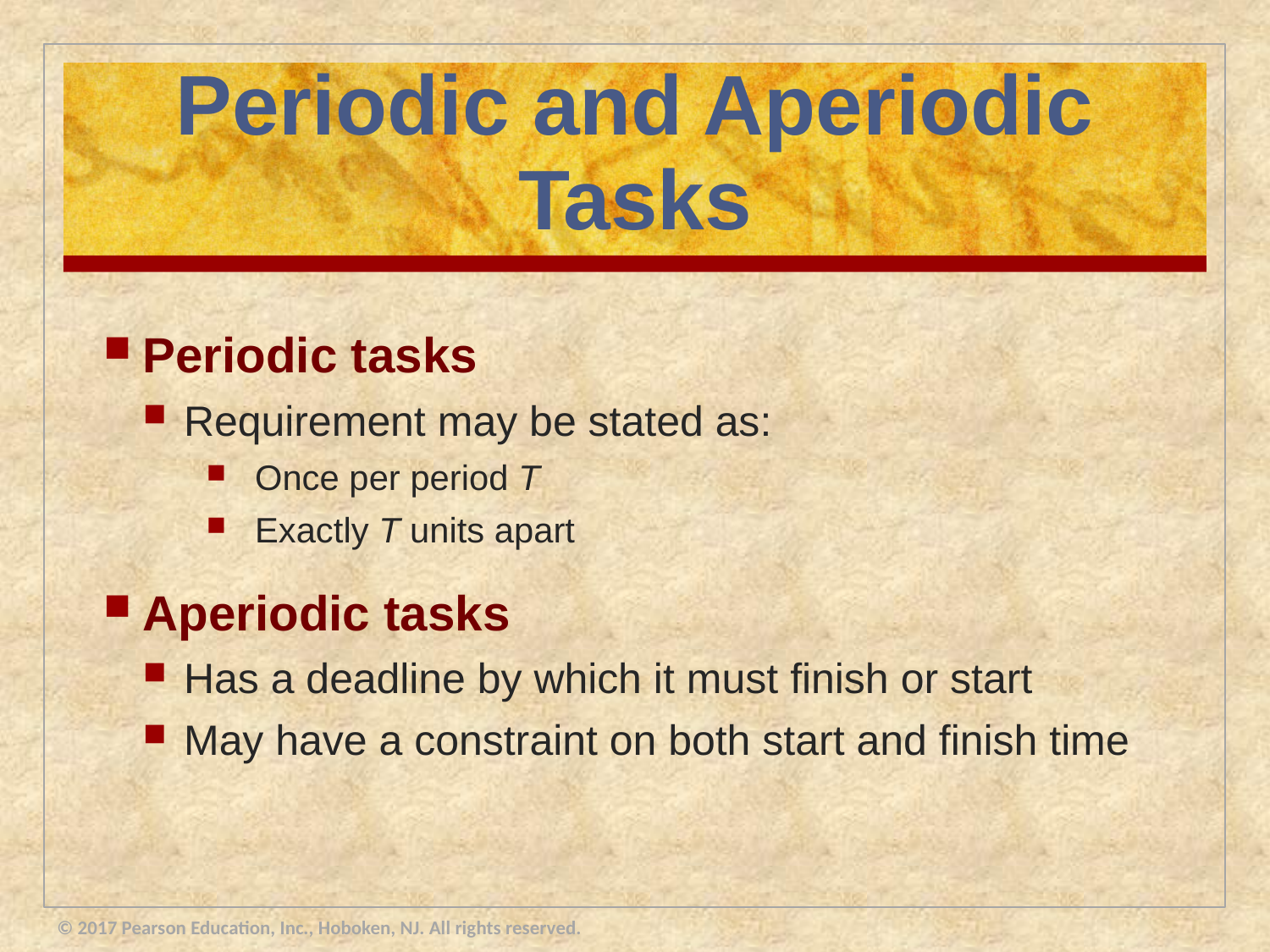

# Periodic and Aperiodic Tasks
Periodic tasks
Requirement may be stated as:
Once per period T
Exactly T units apart
Aperiodic tasks
Has a deadline by which it must finish or start
May have a constraint on both start and finish time
© 2017 Pearson Education, Inc., Hoboken, NJ. All rights reserved.